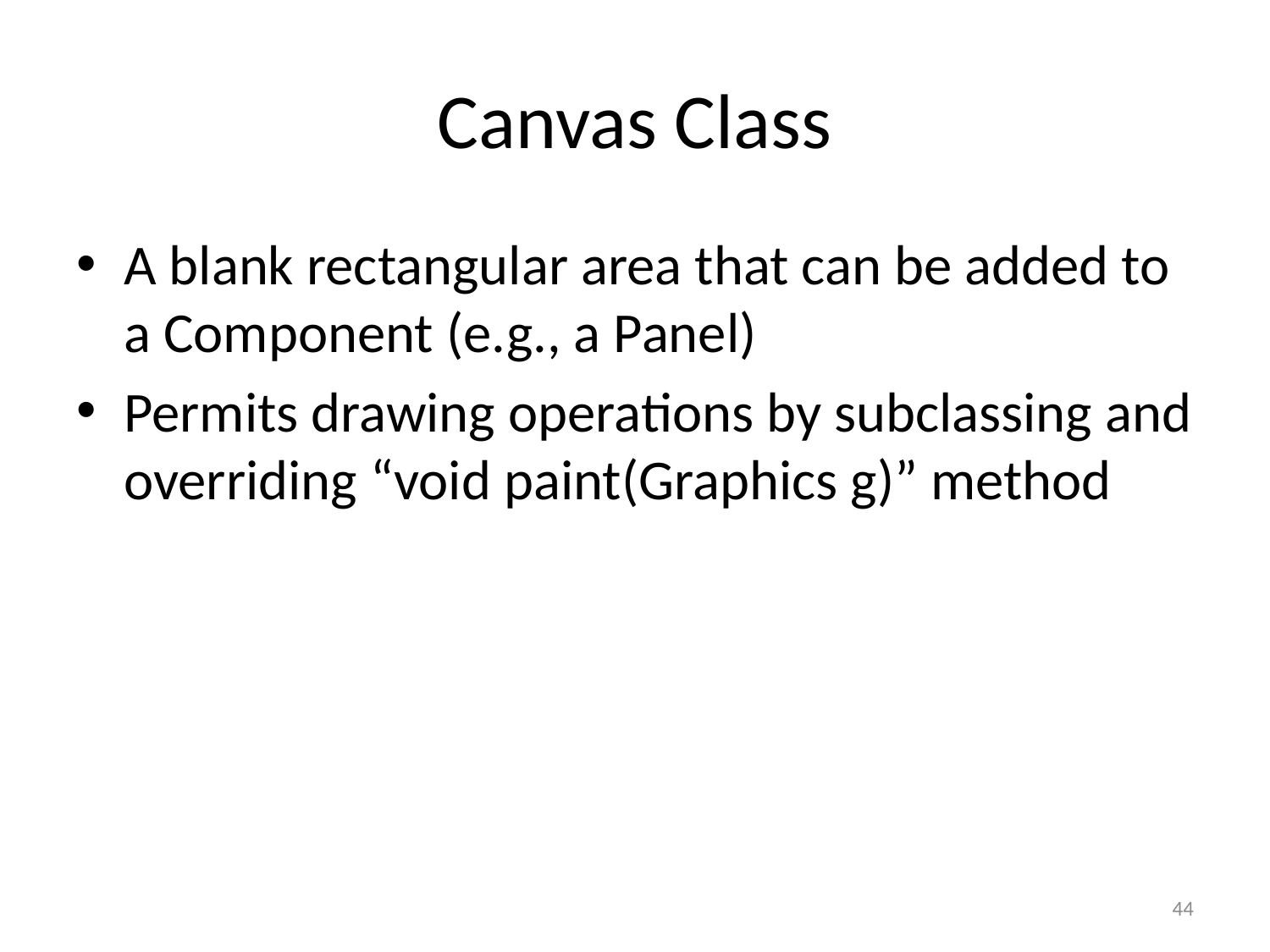

# Canvas Class
A blank rectangular area that can be added to a Component (e.g., a Panel)
Permits drawing operations by subclassing and overriding “void paint(Graphics g)” method

44